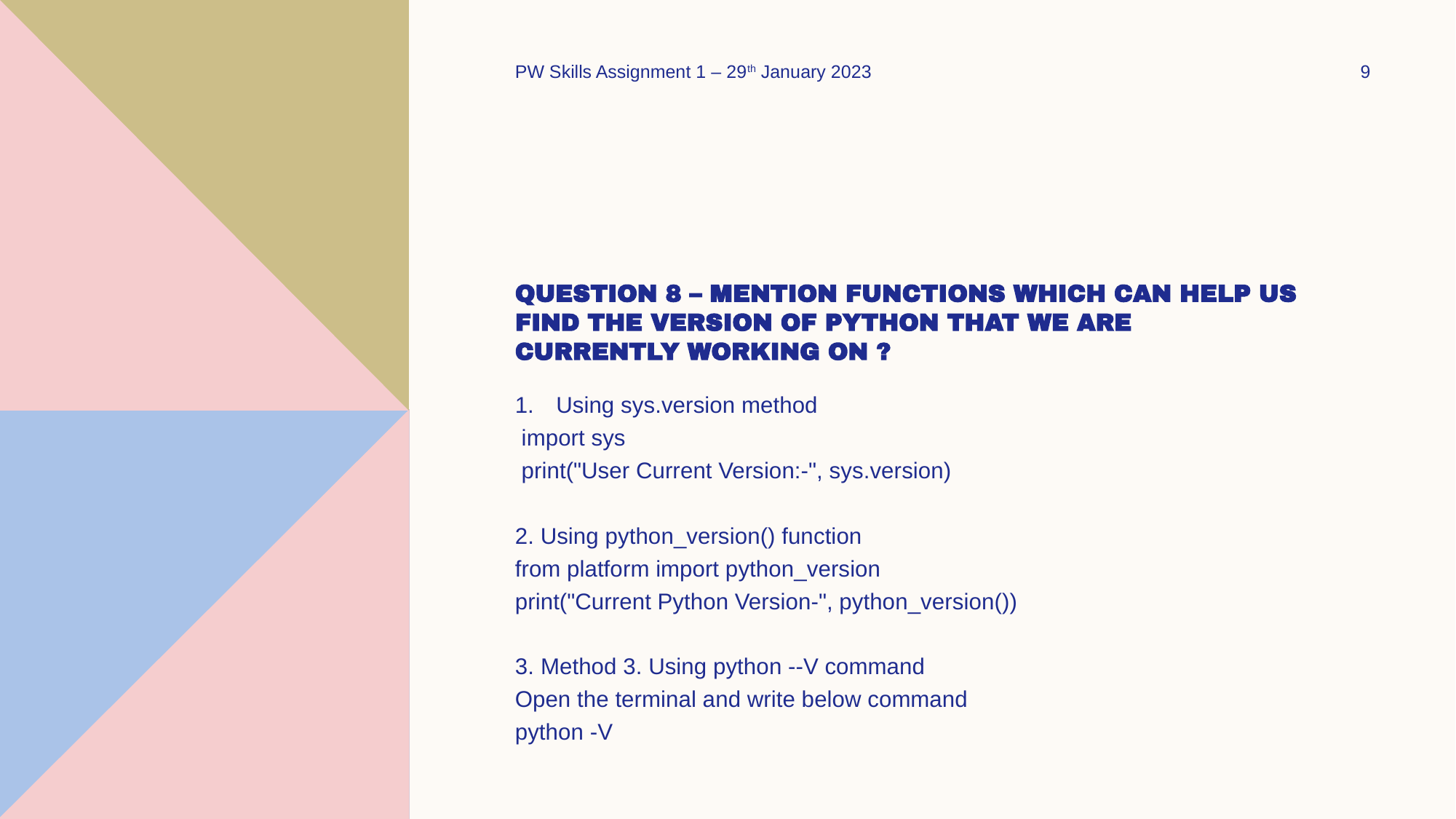

PW Skills Assignment 1 – 29th January 2023
9
# Question 8 – mention functions which can help us find the version of python that we are currently working on ?
Using sys.version method
 import sys
 print("User Current Version:-", sys.version)

2. Using python_version() function
from platform import python_version
print("Current Python Version-", python_version())

3. Method 3. Using python --V command
Open the terminal and write below command
python -V